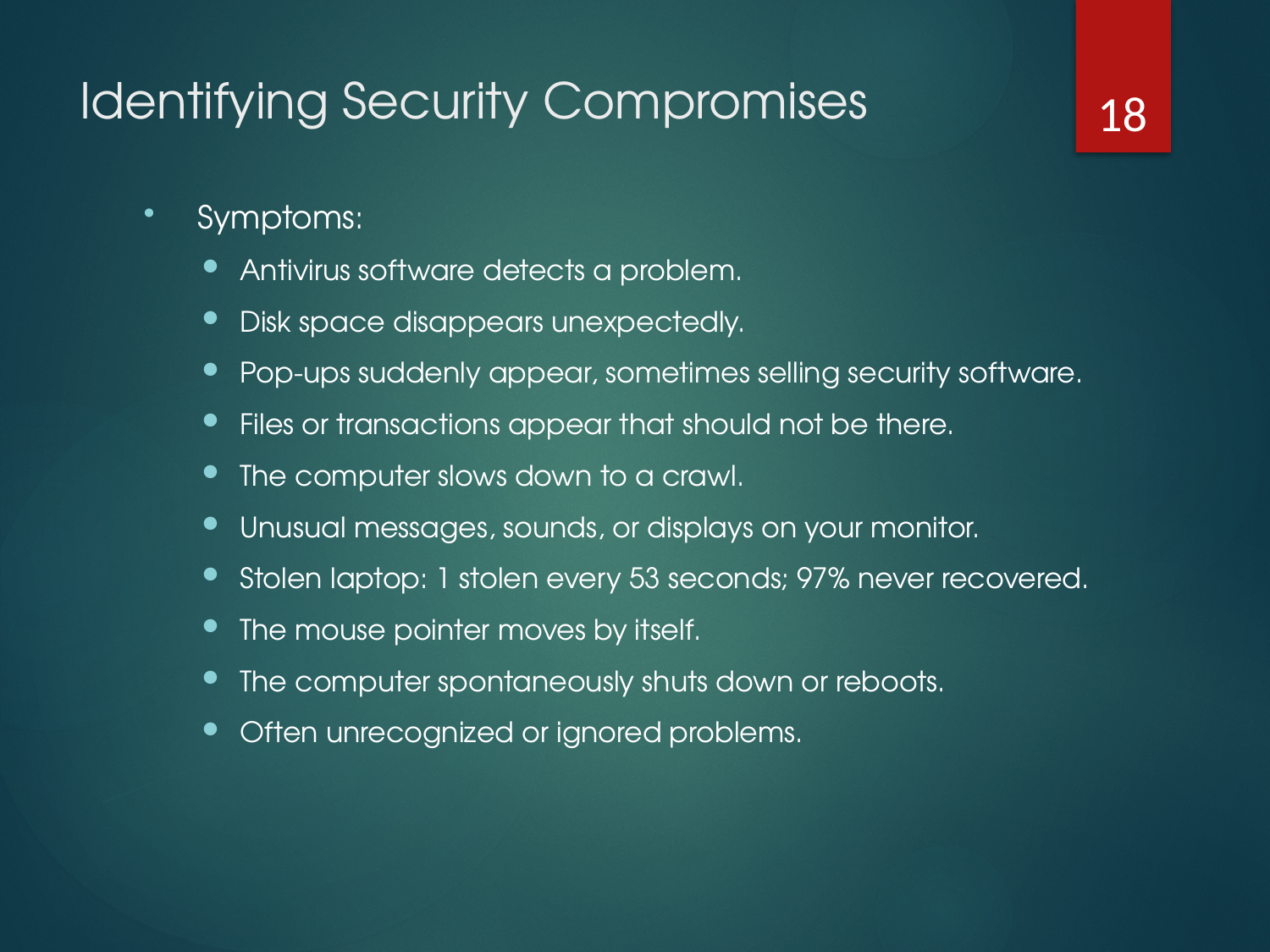

18
# Identifying Security Compromises
Symptoms:
Antivirus software detects a problem.
Disk space disappears unexpectedly.
Pop-ups suddenly appear, sometimes selling security software.
Files or transactions appear that should not be there.
The computer slows down to a crawl.
Unusual messages, sounds, or displays on your monitor.
Stolen laptop: 1 stolen every 53 seconds; 97% never recovered.
The mouse pointer moves by itself.
The computer spontaneously shuts down or reboots.
Often unrecognized or ignored problems.